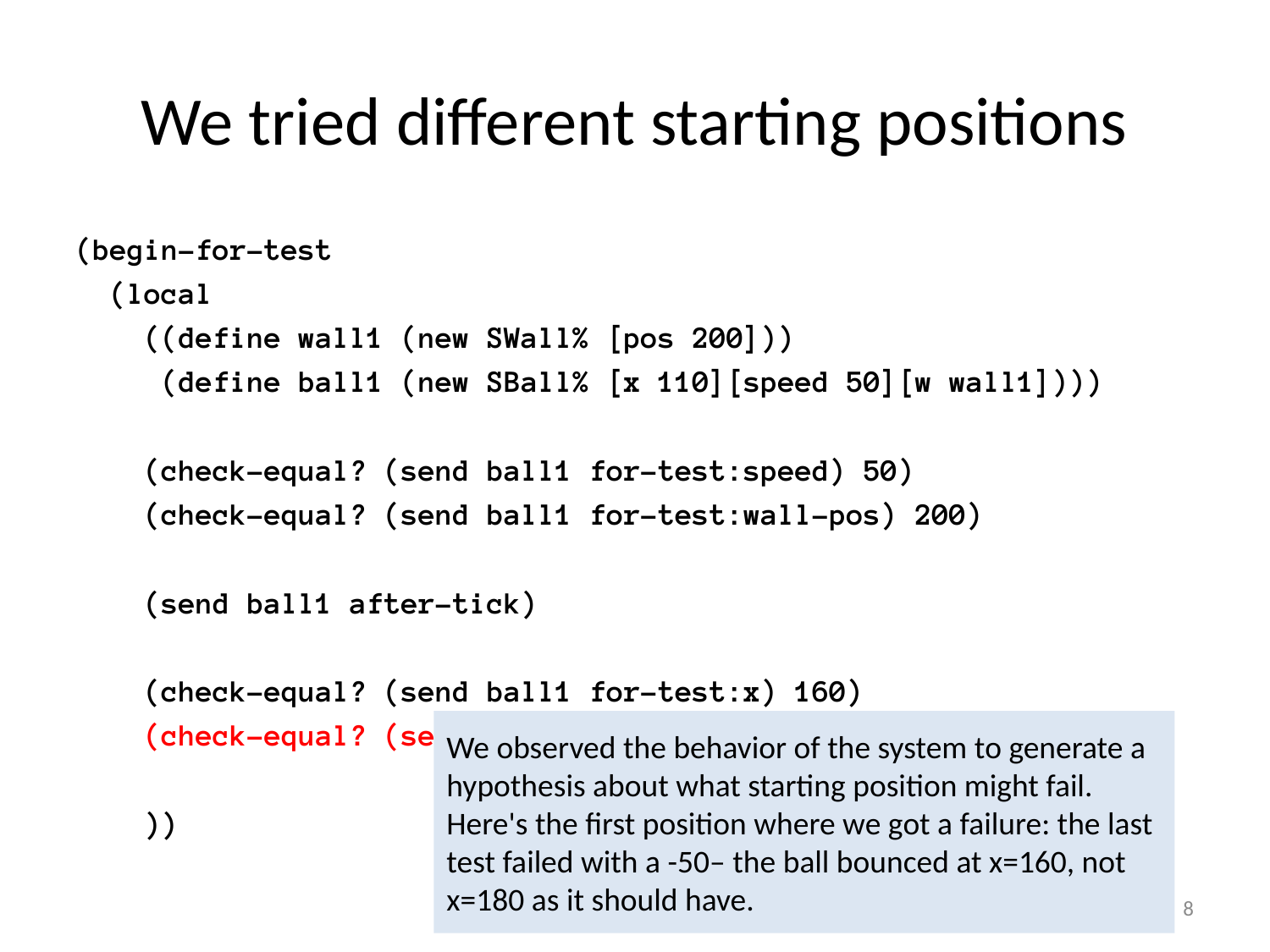

# We tried different starting positions
(begin-for-test
  (local
    ((define wall1 (new SWall% [pos 200]))
     (define ball1 (new SBall% [x 110][speed 50][w wall1])))

    (check-equal? (send ball1 for-test:speed) 50)
    (check-equal? (send ball1 for-test:wall-pos) 200)

    (send ball1 after-tick)

    (check-equal? (send ball1 for-test:x) 160)
    (check-equal? (send ball1 for-test:speed) 50)

    ))
We observed the behavior of the system to generate a hypothesis about what starting position might fail.  Here's the first position where we got a failure: the last test failed with a -50– the ball bounced at x=160, not x=180 as it should have.
8